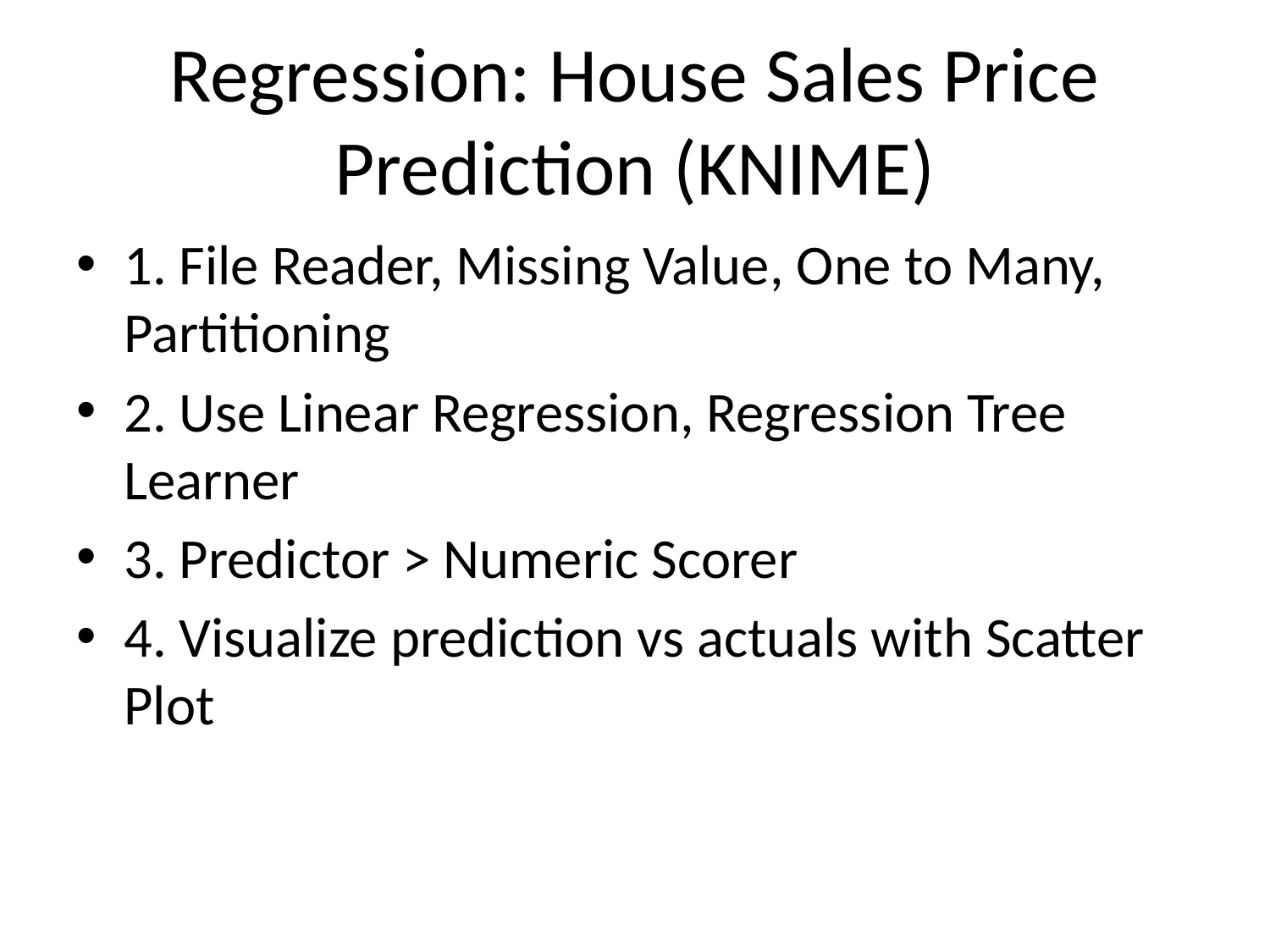

# Regression: House Sales Price Prediction (KNIME)
1. File Reader, Missing Value, One to Many, Partitioning
2. Use Linear Regression, Regression Tree Learner
3. Predictor > Numeric Scorer
4. Visualize prediction vs actuals with Scatter Plot